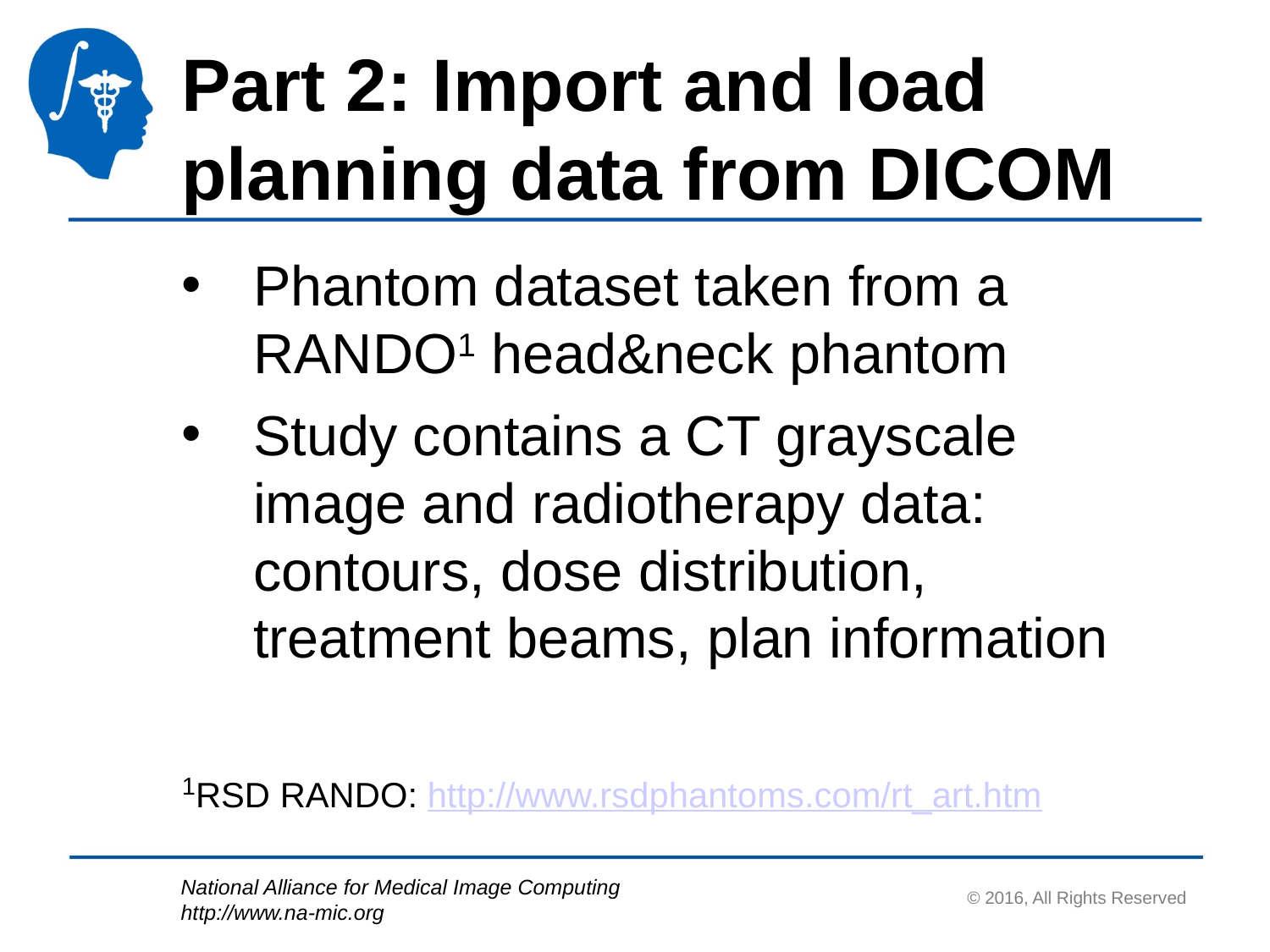

Part 2: Import and load planning data from DICOM
Phantom dataset taken from a RANDO1 head&neck phantom
Study contains a CT grayscale image and radiotherapy data:
contours, dose distribution, treatment beams, plan information

1RSD RANDO: http://www.rsdphantoms.com/rt_art.htm
© 2016, All Rights Reserved